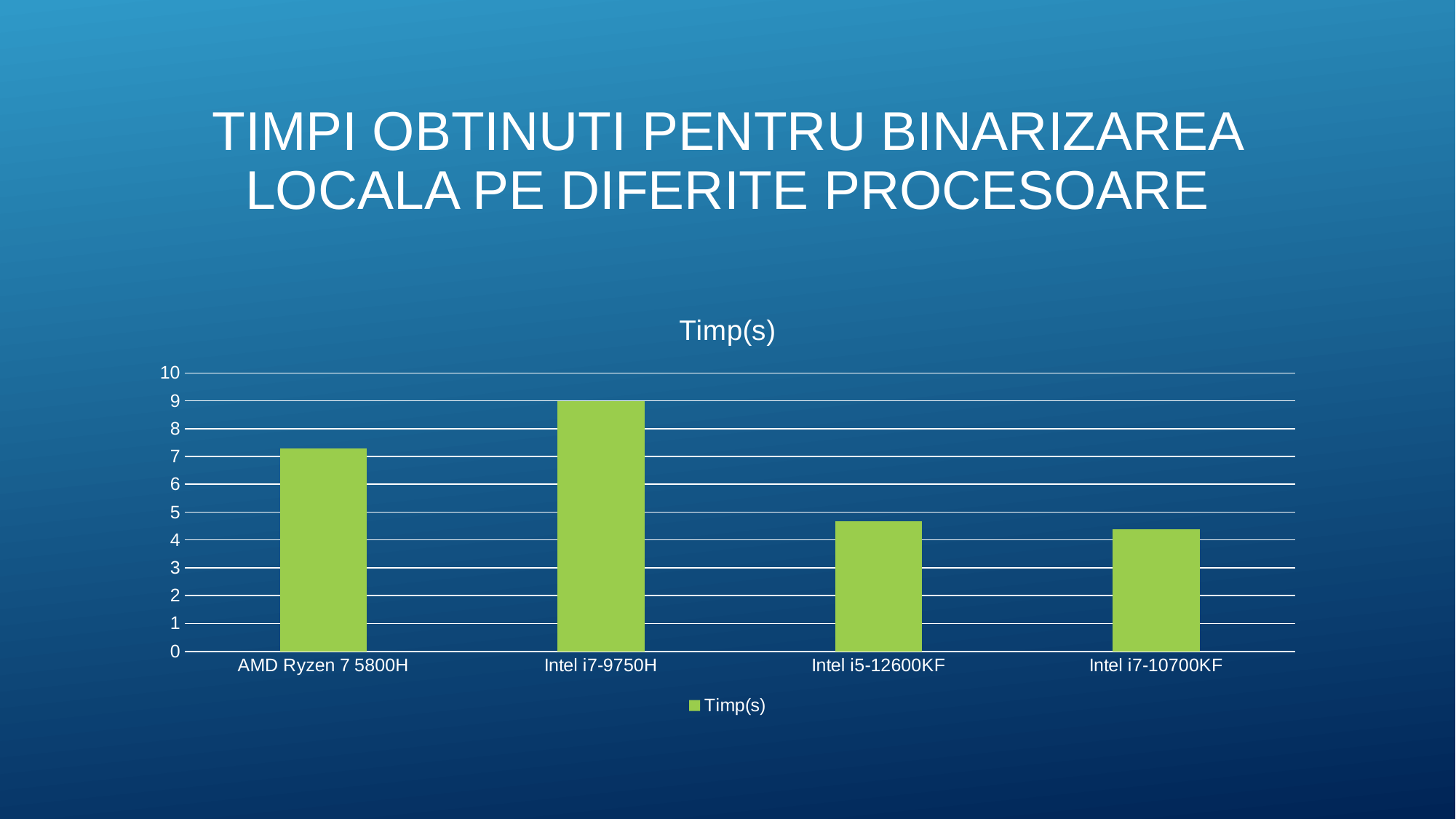

# Timpi obtinuti pentru binarizarea LOCALA pe diferite procesoare

### Chart:

| Category | Timp(s) |
|---|---|
| AMD Ryzen 7 5800H | 7.3 |
| Intel i7-9750H | 9.0 |
| Intel i5-12600KF | 4.68 |
| Intel i7-10700KF | 4.38 |